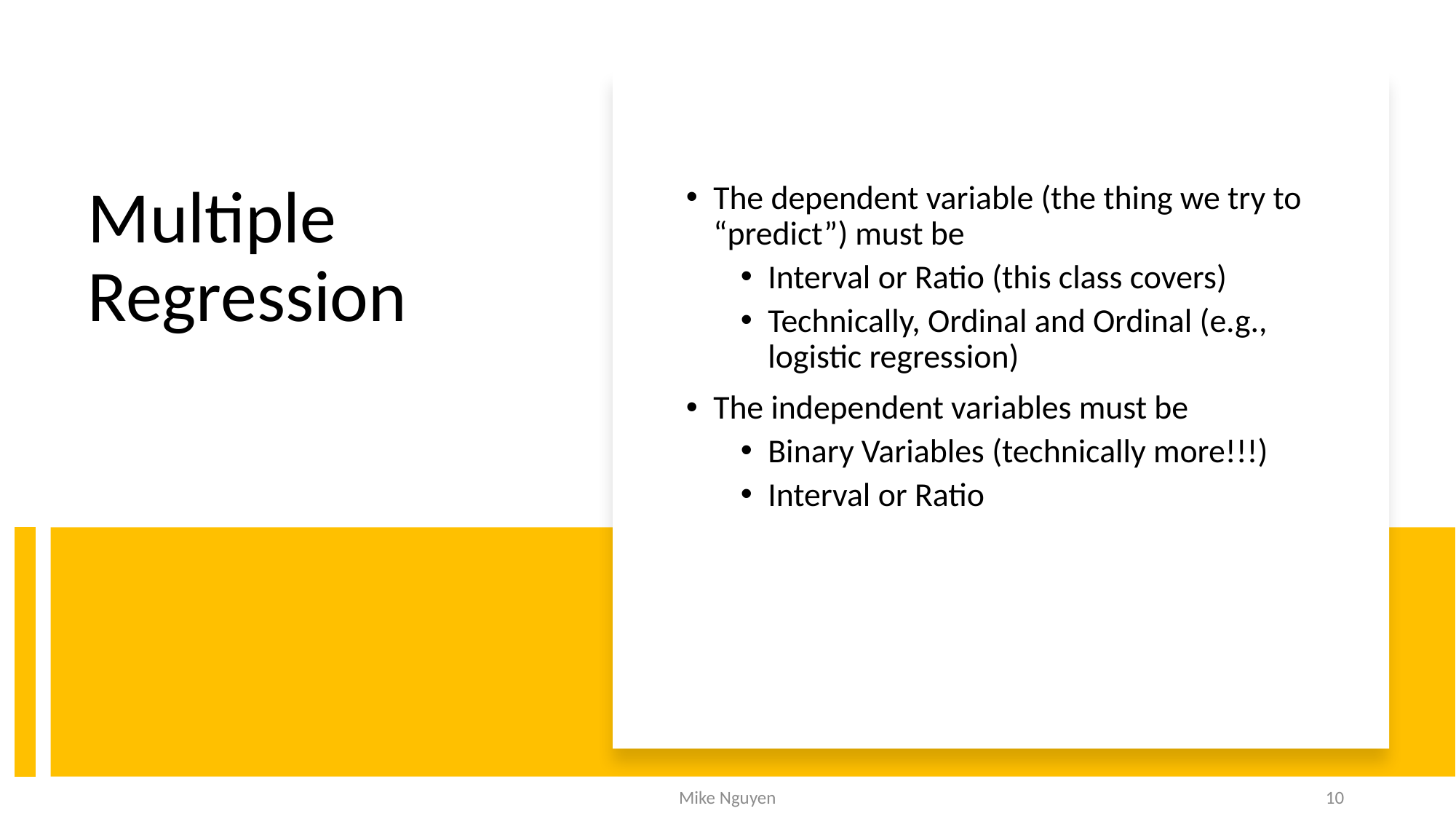

The dependent variable (the thing we try to “predict”) must be
Interval or Ratio (this class covers)
Technically, Ordinal and Ordinal (e.g., logistic regression)
The independent variables must be
Binary Variables (technically more!!!)
Interval or Ratio
# Multiple Regression

Mike Nguyen
10